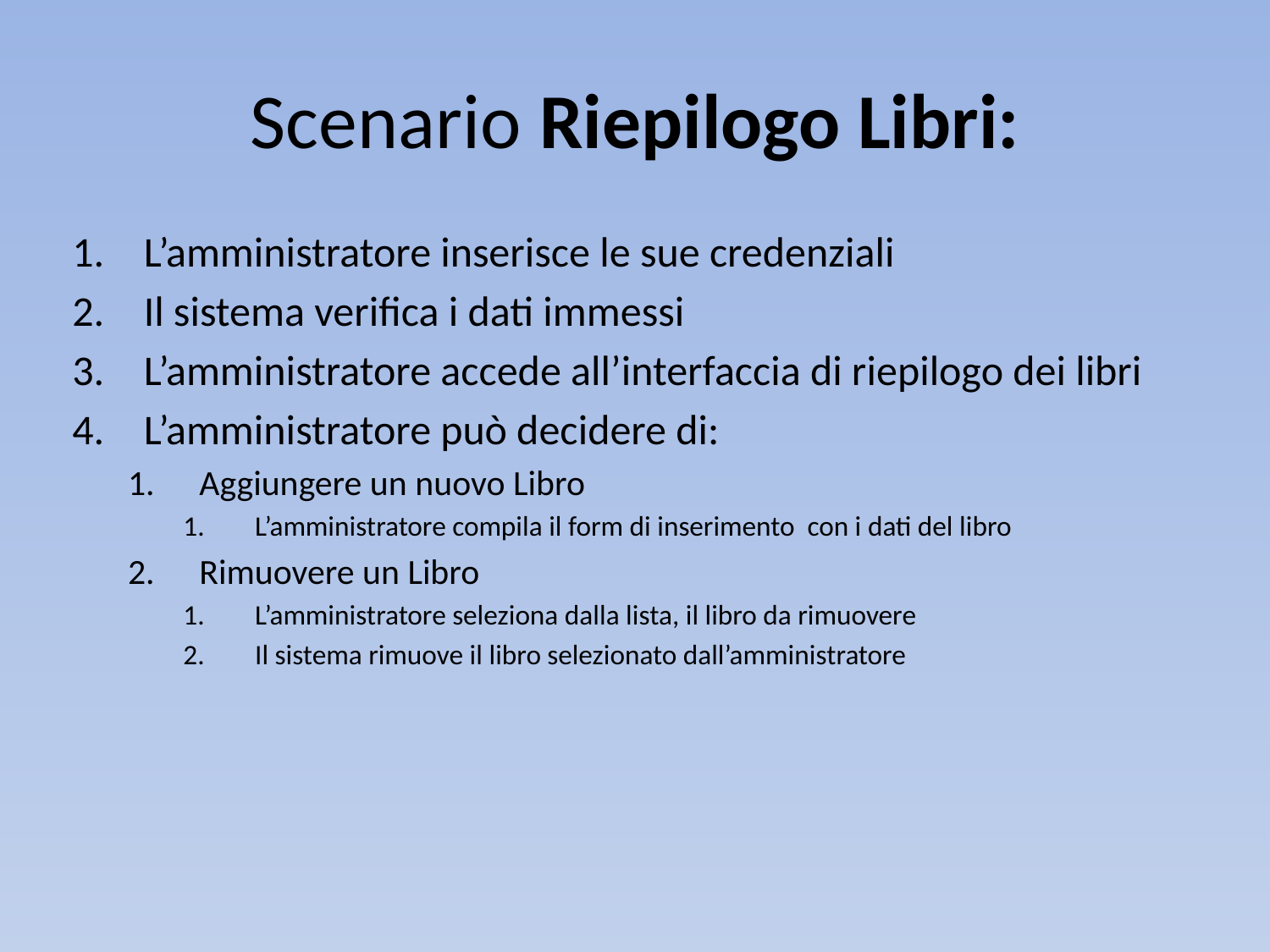

# Scenario Riepilogo Libri:
L’amministratore inserisce le sue credenziali
Il sistema verifica i dati immessi
L’amministratore accede all’interfaccia di riepilogo dei libri
L’amministratore può decidere di:
Aggiungere un nuovo Libro
L’amministratore compila il form di inserimento  con i dati del libro
Rimuovere un Libro
L’amministratore seleziona dalla lista, il libro da rimuovere
Il sistema rimuove il libro selezionato dall’amministratore